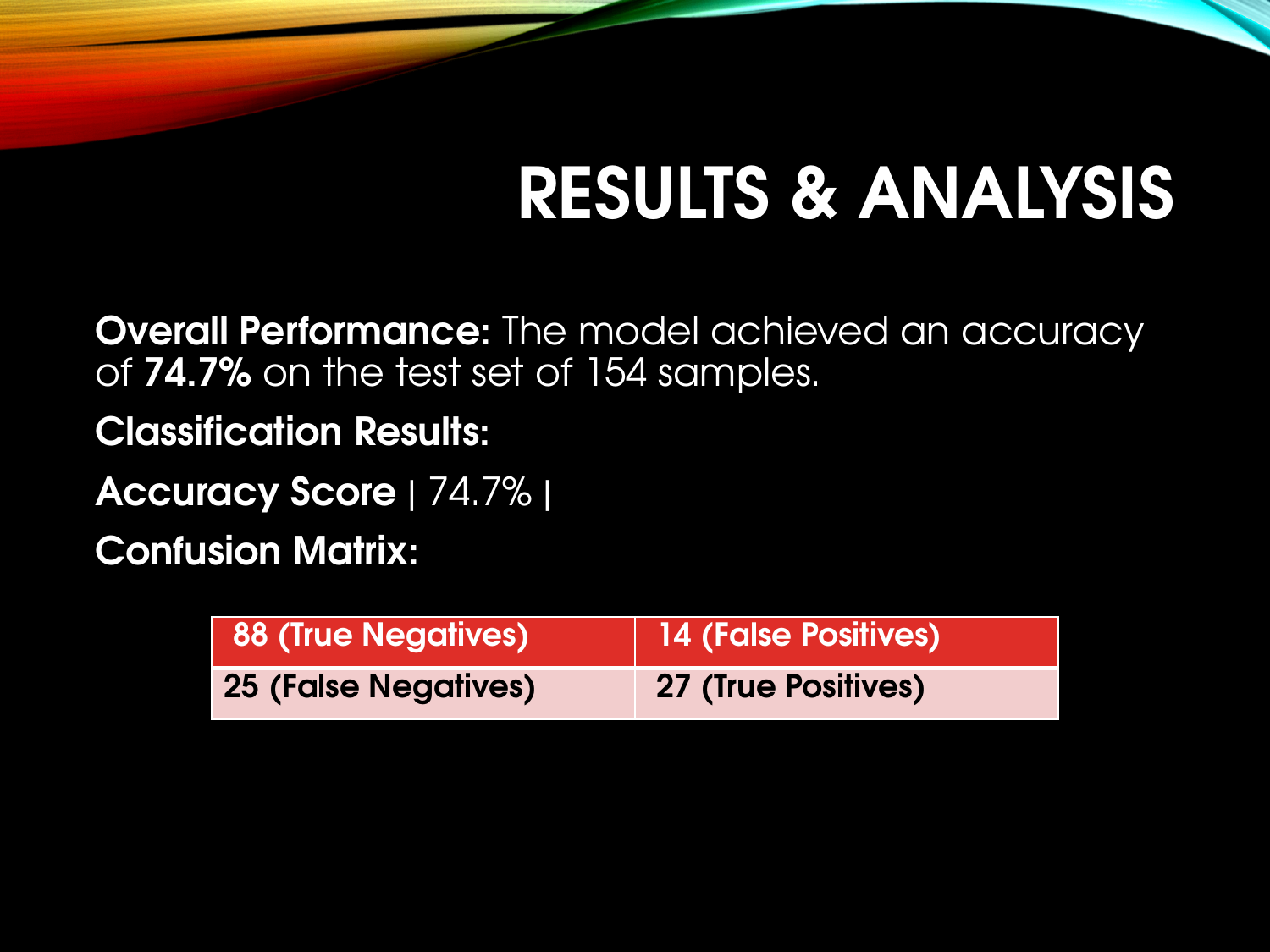

# Results & Analysis
Overall Performance: The model achieved an accuracy of 74.7% on the test set of 154 samples.
Classification Results:
Accuracy Score | 74.7% |
Confusion Matrix:
| 88 (True Negatives) | 14 (False Positives) |
| --- | --- |
| 25 (False Negatives) | 27 (True Positives) |